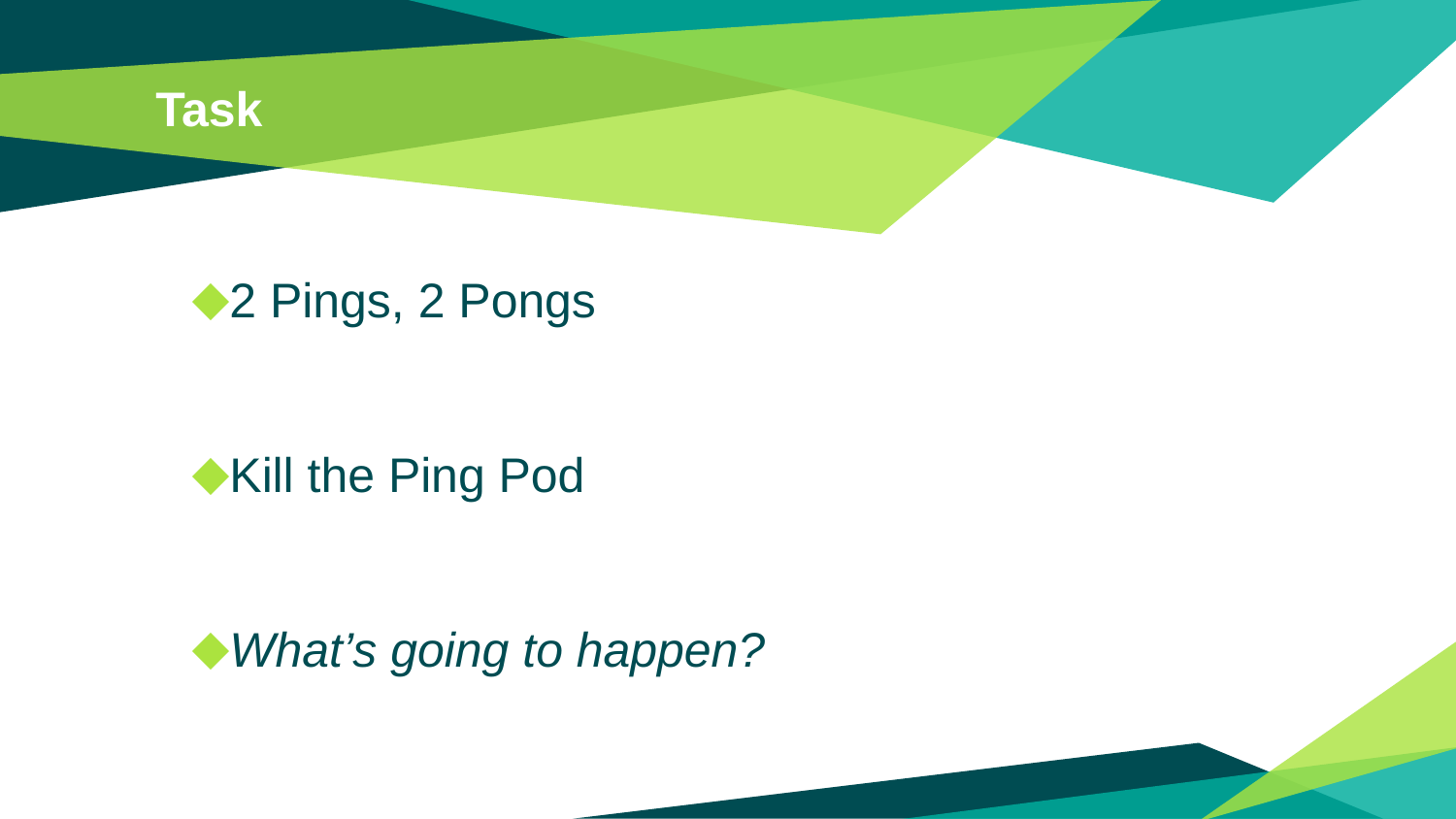

# Task
2 Pings, 2 Pongs
Kill the Ping Pod
What’s going to happen?